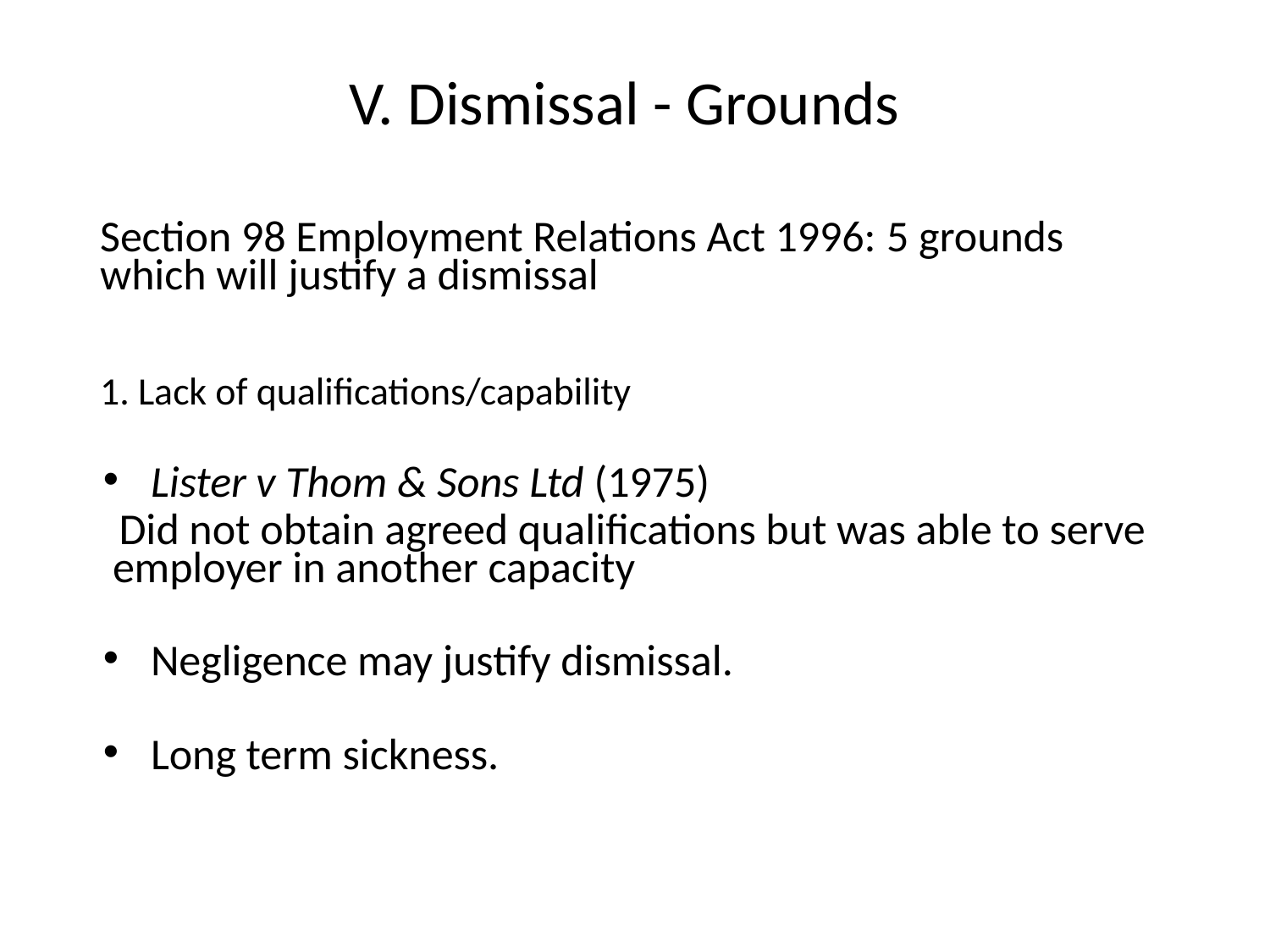

# V. Dismissal - Grounds

Section 98 Employment Relations Act 1996: 5 grounds which will justify a dismissal

1. Lack of qualifications/capability

Lister v Thom & Sons Ltd (1975)
Did not obtain agreed qualifications but was able to serve employer in another capacity

Negligence may justify dismissal.

Long term sickness.